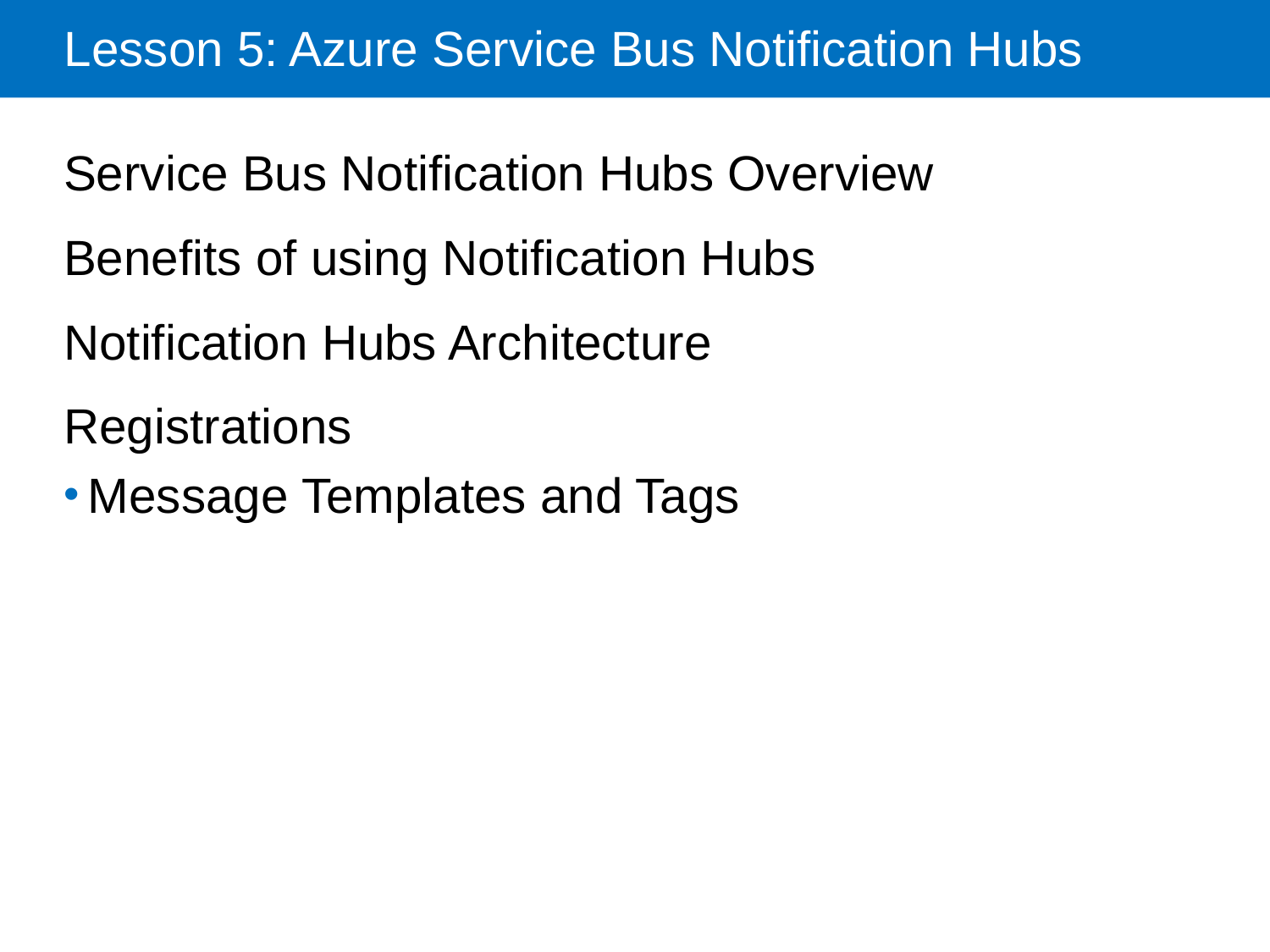

# Lesson 5: Azure Service Bus Notification Hubs
Service Bus Notification Hubs Overview
Benefits of using Notification Hubs
Notification Hubs Architecture
Registrations
Message Templates and Tags